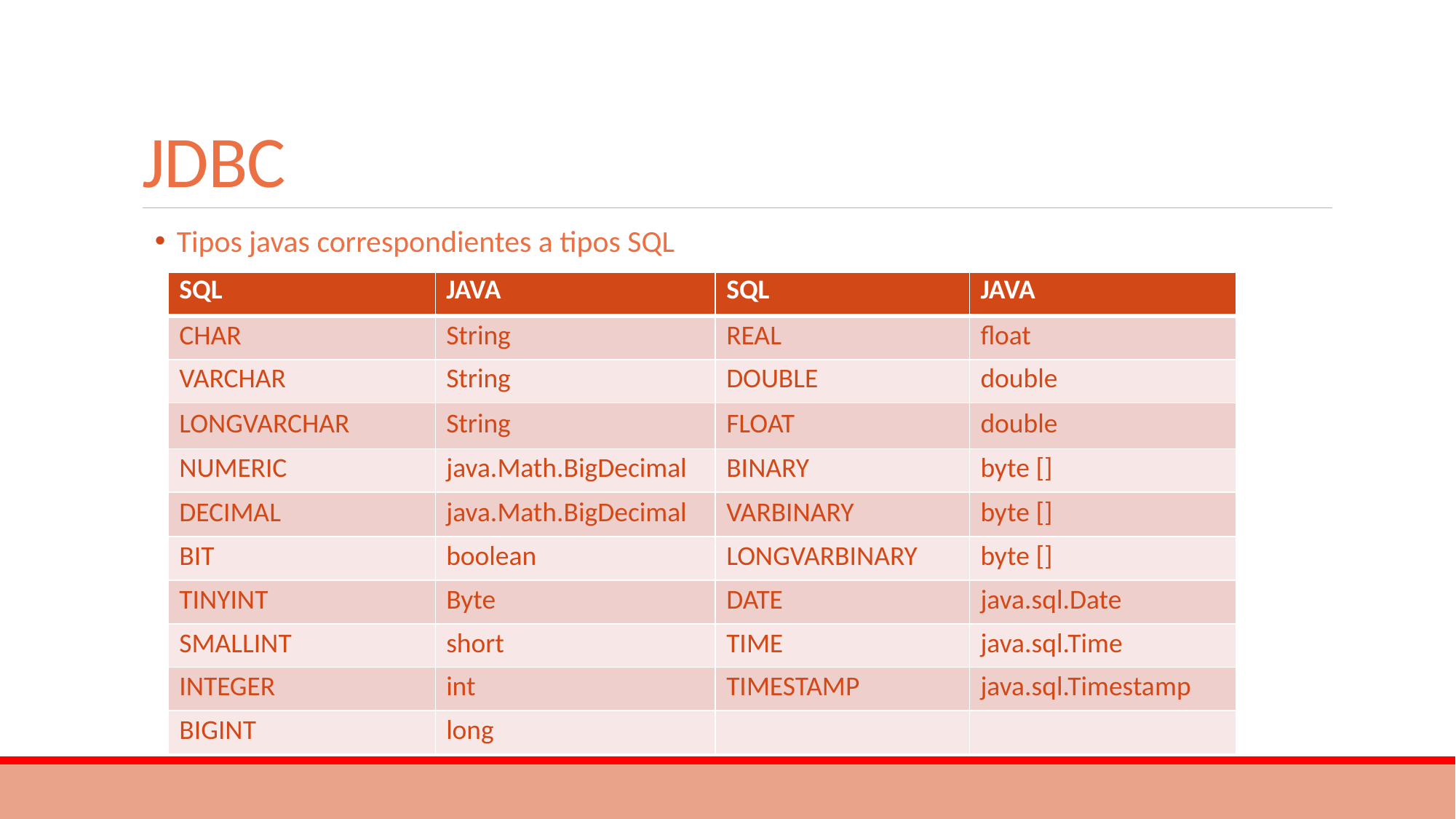

# JDBC
Tipos javas correspondientes a tipos SQL

| SQL | JAVA | SQL | JAVA |
| --- | --- | --- | --- |
| CHAR | String | REAL | float |
| VARCHAR | String | DOUBLE | double |
| LONGVARCHAR | String | FLOAT | double |
| NUMERIC | java.Math.BigDecimal | BINARY | byte [] |
| DECIMAL | java.Math.BigDecimal | VARBINARY | byte [] |
| BIT | boolean | LONGVARBINARY | byte [] |
| TINYINT | Byte | DATE | java.sql.Date |
| SMALLINT | short | TIME | java.sql.Time |
| INTEGER | int | TIMESTAMP | java.sql.Timestamp |
| BIGINT | long |  |  |